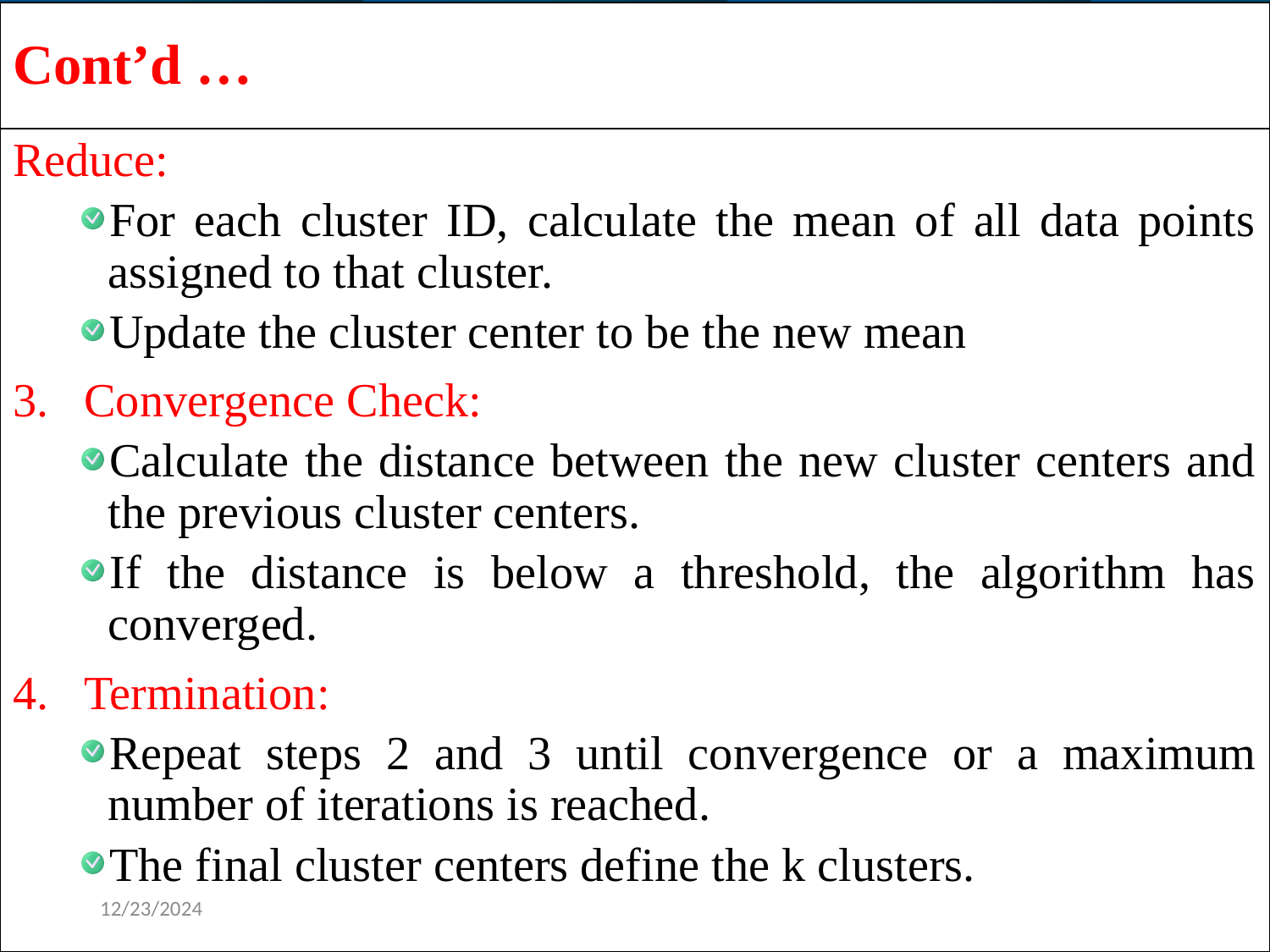

# Cont’d …
Reduce:
For each cluster ID, calculate the mean of all data points assigned to that cluster.
Update the cluster center to be the new mean
Convergence Check:
Calculate the distance between the new cluster centers and the previous cluster centers.
If the distance is below a threshold, the algorithm has converged.
Termination:
Repeat steps 2 and 3 until convergence or a maximum number of iterations is reached.
The final cluster centers define the k clusters.

12/23/2024
28